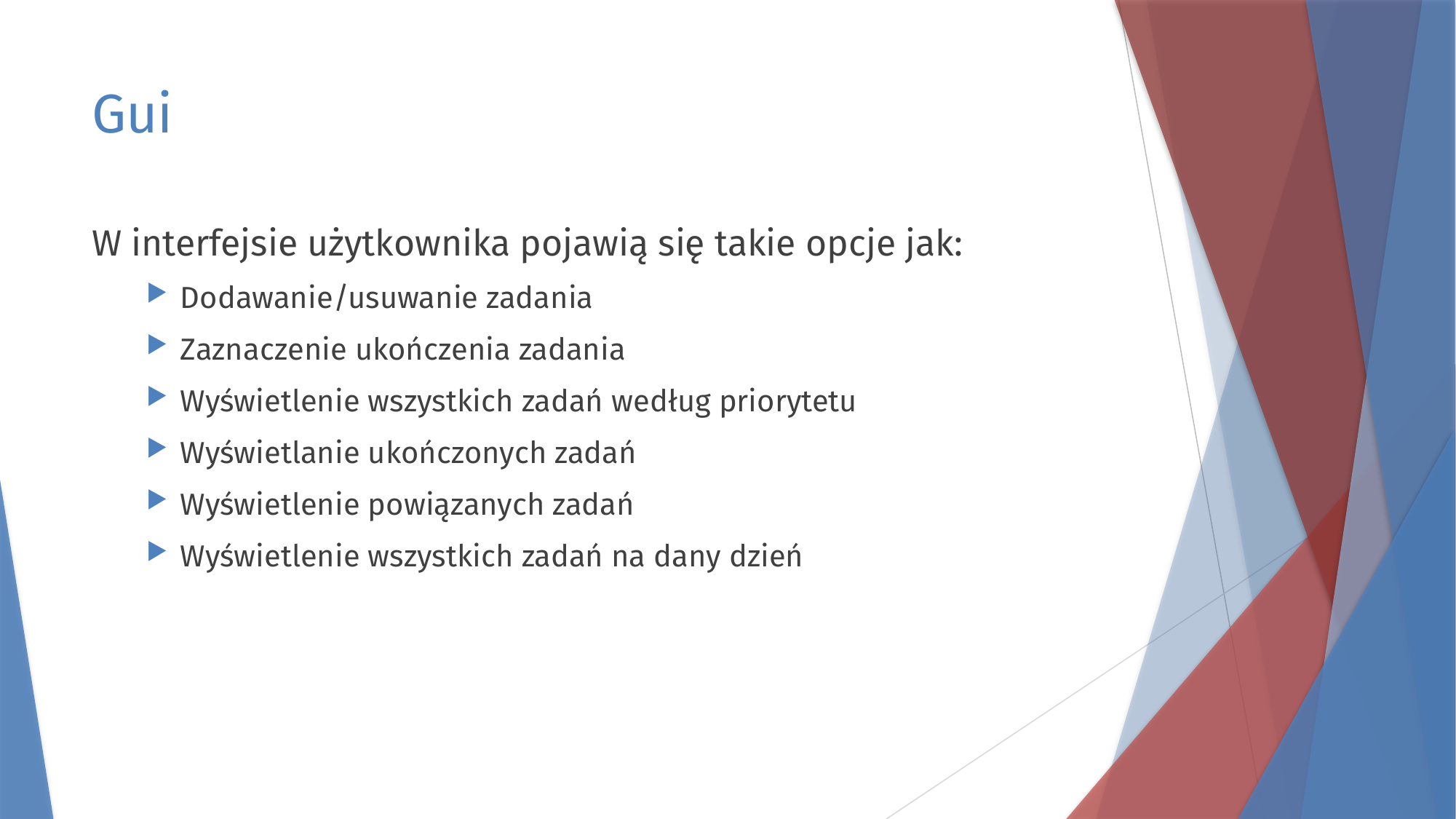

# Gui
W interfejsie użytkownika pojawią się takie opcje jak:
Dodawanie/usuwanie zadania
Zaznaczenie ukończenia zadania
Wyświetlenie wszystkich zadań według priorytetu
Wyświetlanie ukończonych zadań
Wyświetlenie powiązanych zadań
Wyświetlenie wszystkich zadań na dany dzień